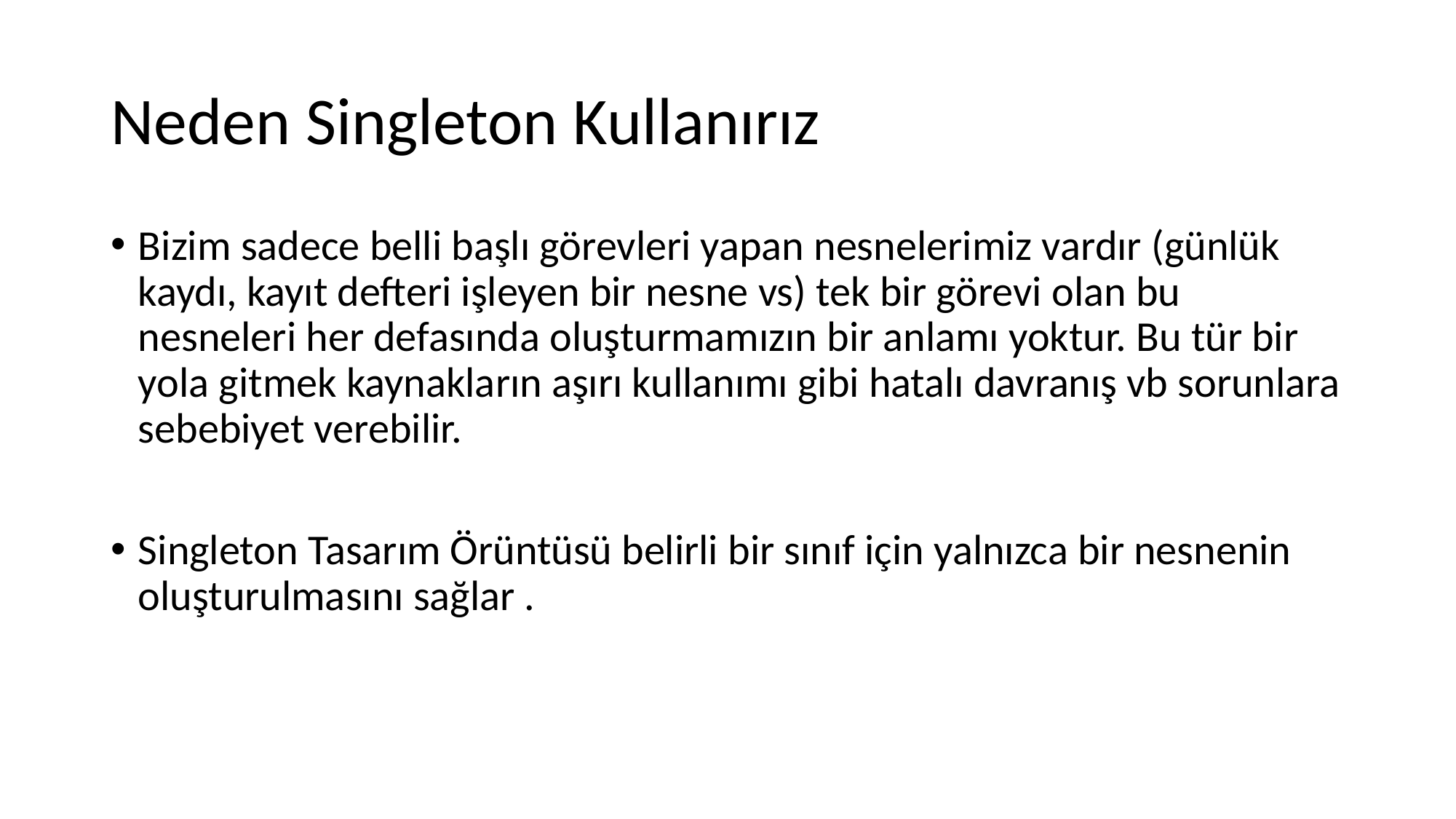

# Neden Singleton Kullanırız
Bizim sadece belli başlı görevleri yapan nesnelerimiz vardır (günlük kaydı, kayıt defteri işleyen bir nesne vs) tek bir görevi olan bu nesneleri her defasında oluşturmamızın bir anlamı yoktur. Bu tür bir yola gitmek kaynakların aşırı kullanımı gibi hatalı davranış vb sorunlara sebebiyet verebilir.

Singleton Tasarım Örüntüsü belirli bir sınıf için yalnızca bir nesnenin oluşturulmasını sağlar .